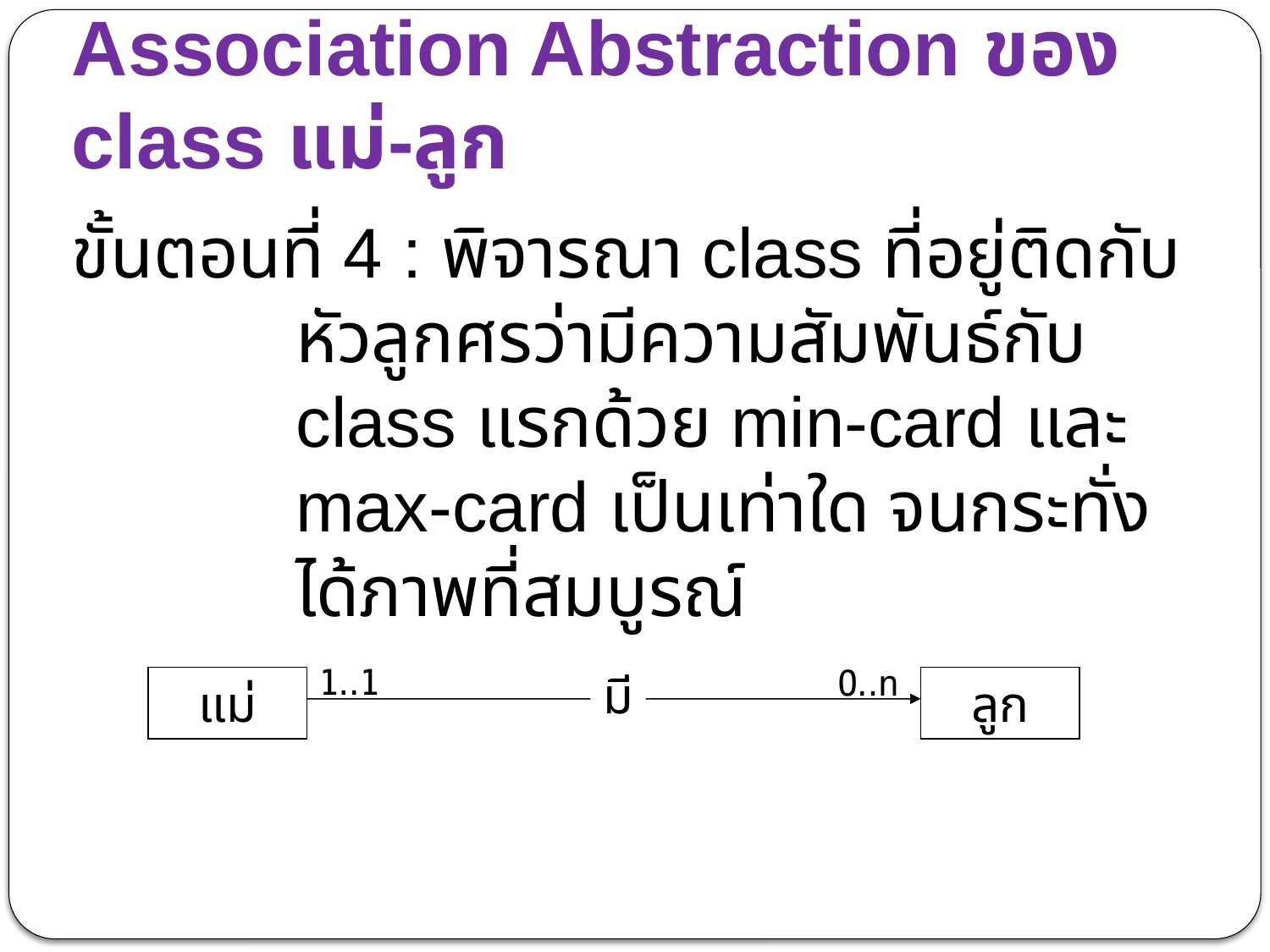

# Association Abstraction ของ class แม่-ลูก
ขั้นตอนที่ 4 : พิจารณา class ที่อยู่ติดกับหัวลูกศรว่ามีความสัมพันธ์กับ class แรกด้วย min-card และ max-card เป็นเท่าใด จนกระทั่งได้ภาพที่สมบูรณ์

1..1
0..n
มี
แม่
ลูก